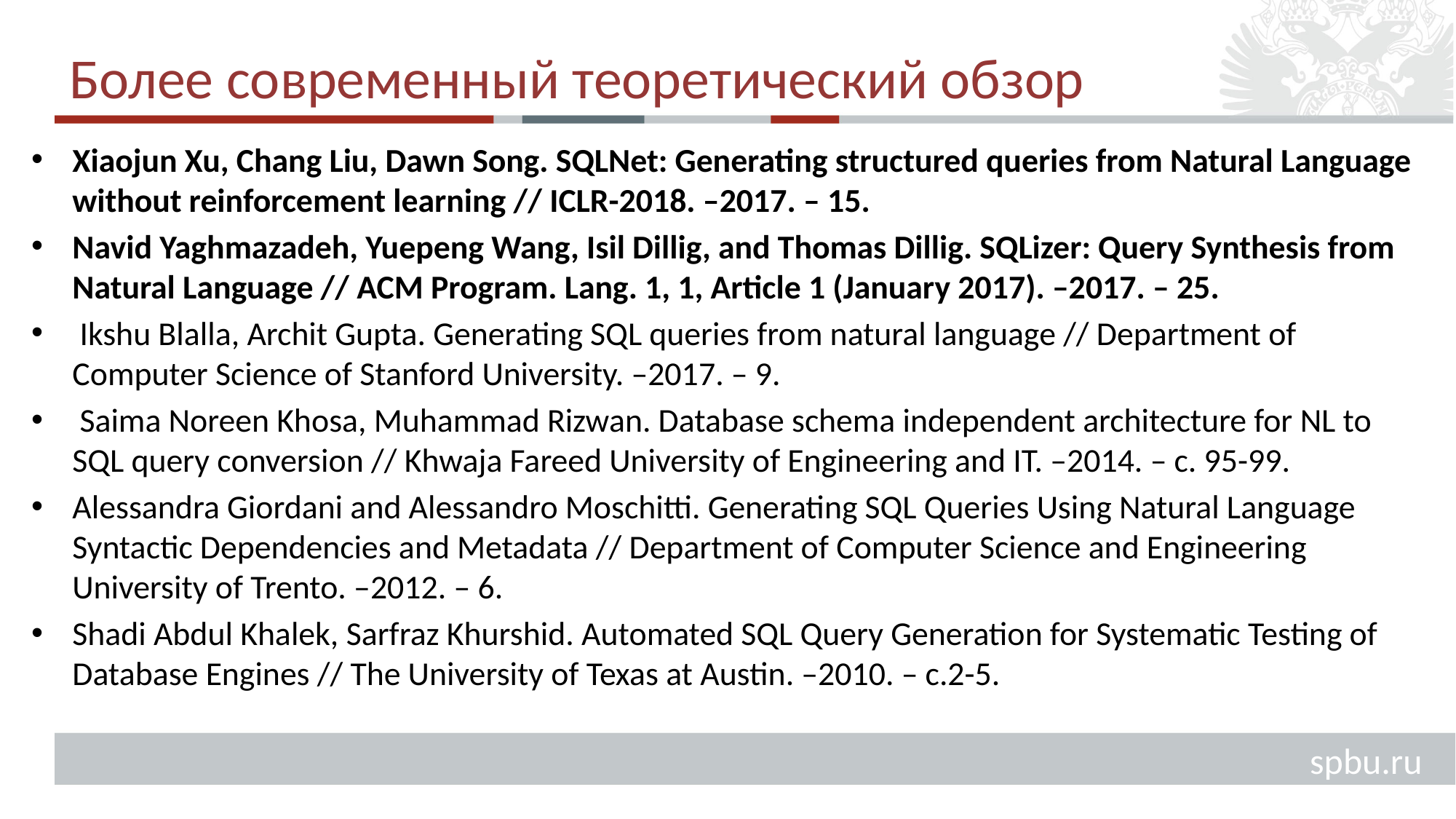

# Более современный теоретический обзор
Xiaojun Xu, Chang Liu, Dawn Song. SQLNet: Generating structured queries from Natural Language without reinforcement learning // ICLR-2018. –2017. – 15.
Navid Yaghmazadeh, Yuepeng Wang, Isil Dillig, and Thomas Dillig. SQLizer: Query Synthesis from Natural Language // ACM Program. Lang. 1, 1, Article 1 (January 2017). –2017. – 25.
 Ikshu Blalla, Archit Gupta. Generating SQL queries from natural language // Department of Computer Science of Stanford University. –2017. – 9.
 Saima Noreen Khosa, Muhammad Rizwan. Database schema independent architecture for NL to SQL query conversion // Khwaja Fareed University of Engineering and IT. –2014. – c. 95-99.
Alessandra Giordani and Alessandro Moschitti. Generating SQL Queries Using Natural Language Syntactic Dependencies and Metadata // Department of Computer Science and Engineering University of Trento. –2012. – 6.
Shadi Abdul Khalek, Sarfraz Khurshid. Automated SQL Query Generation for Systematic Testing of Database Engines // The University of Texas at Austin. –2010. – c.2-5.